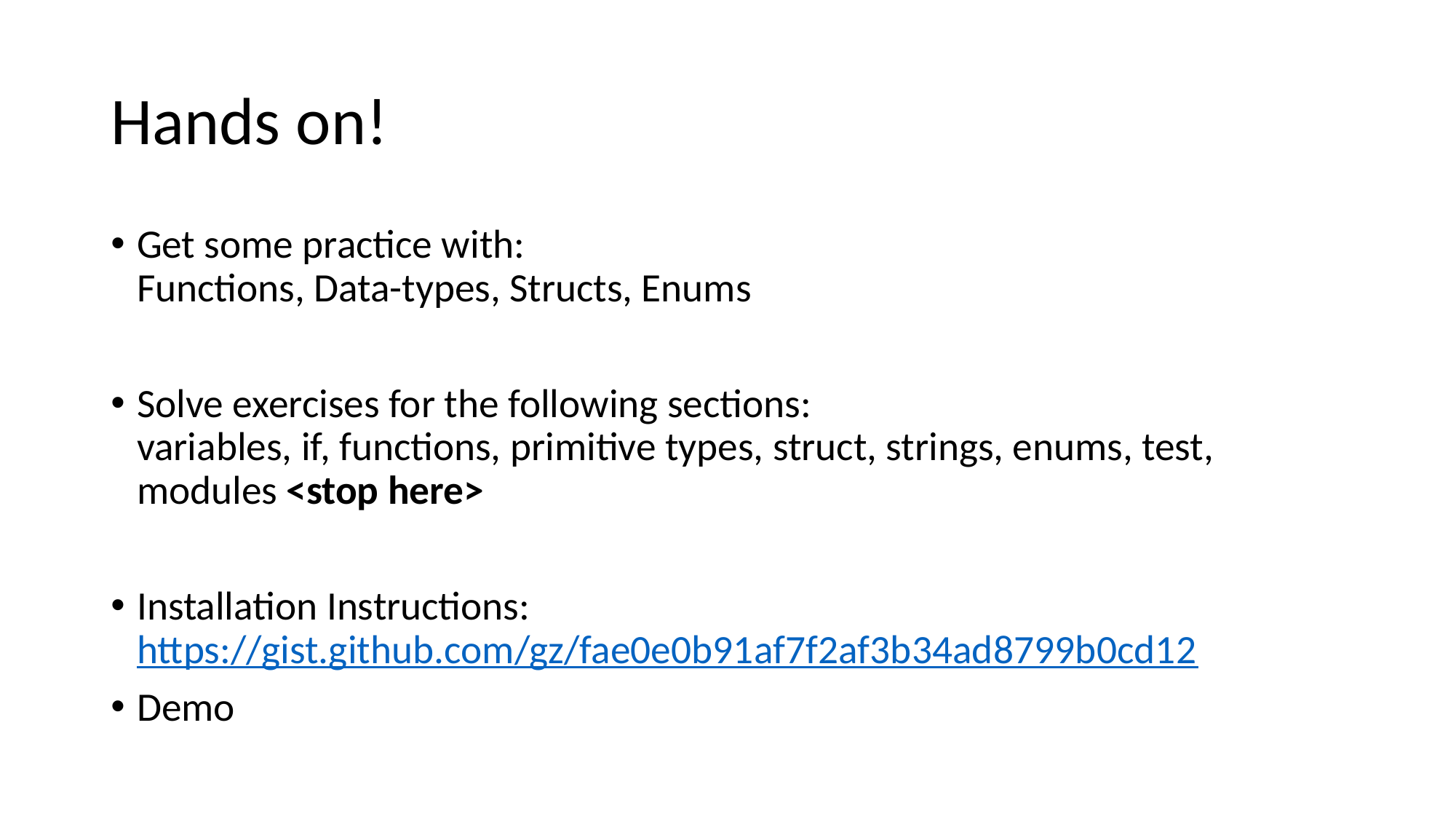

# Hands on!
Get some practice with:
Functions, Data-types, Structs, Enums

Solve exercises for the following sections:
variables, if, functions, primitive types, struct, strings, enums, test, modules <stop here>

Installation Instructions: https://gist.github.com/gz/fae0e0b91af7f2af3b34ad8799b0cd12
Demo